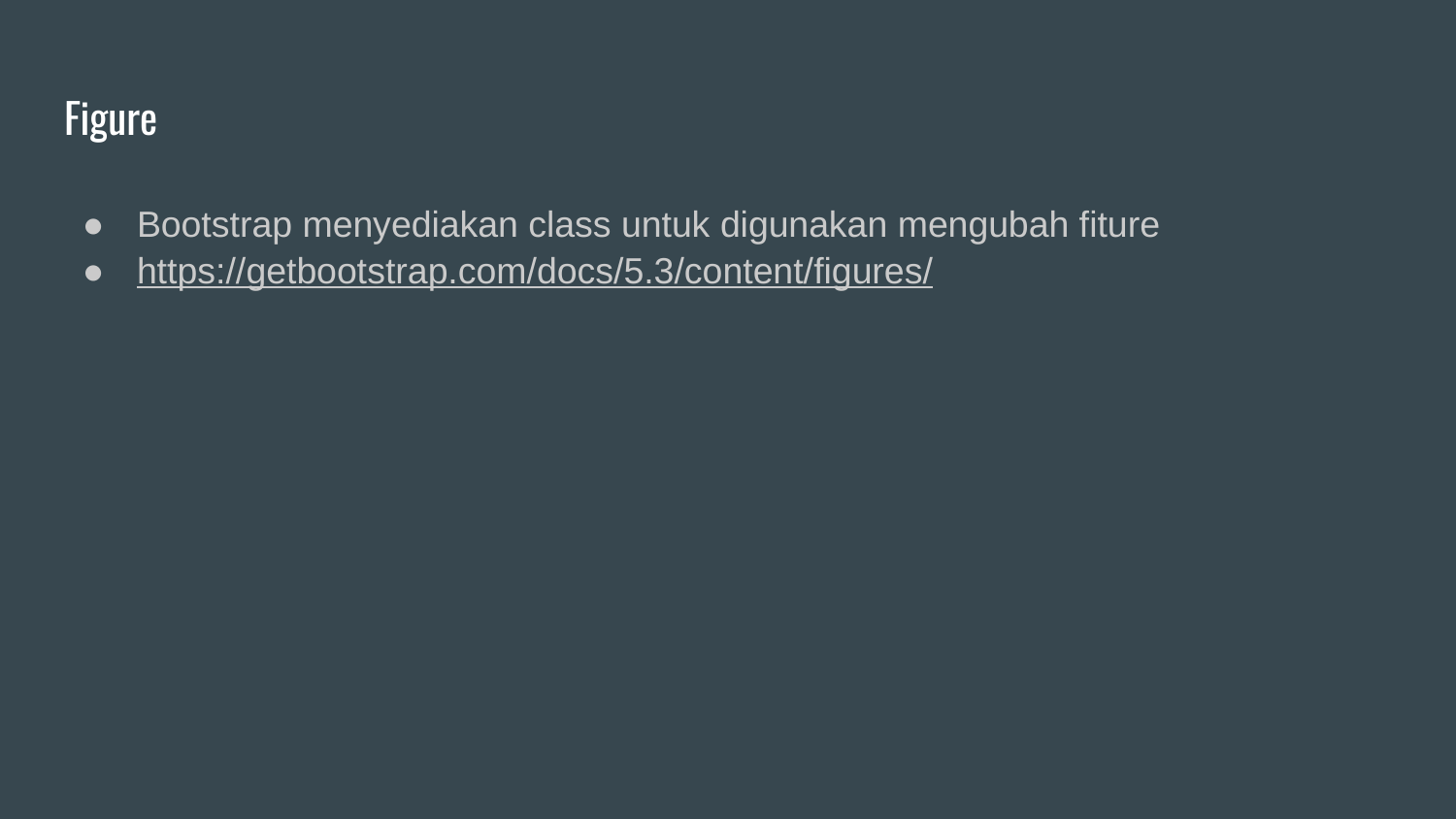

# Figure
Bootstrap menyediakan class untuk digunakan mengubah fiture
https://getbootstrap.com/docs/5.3/content/figures/